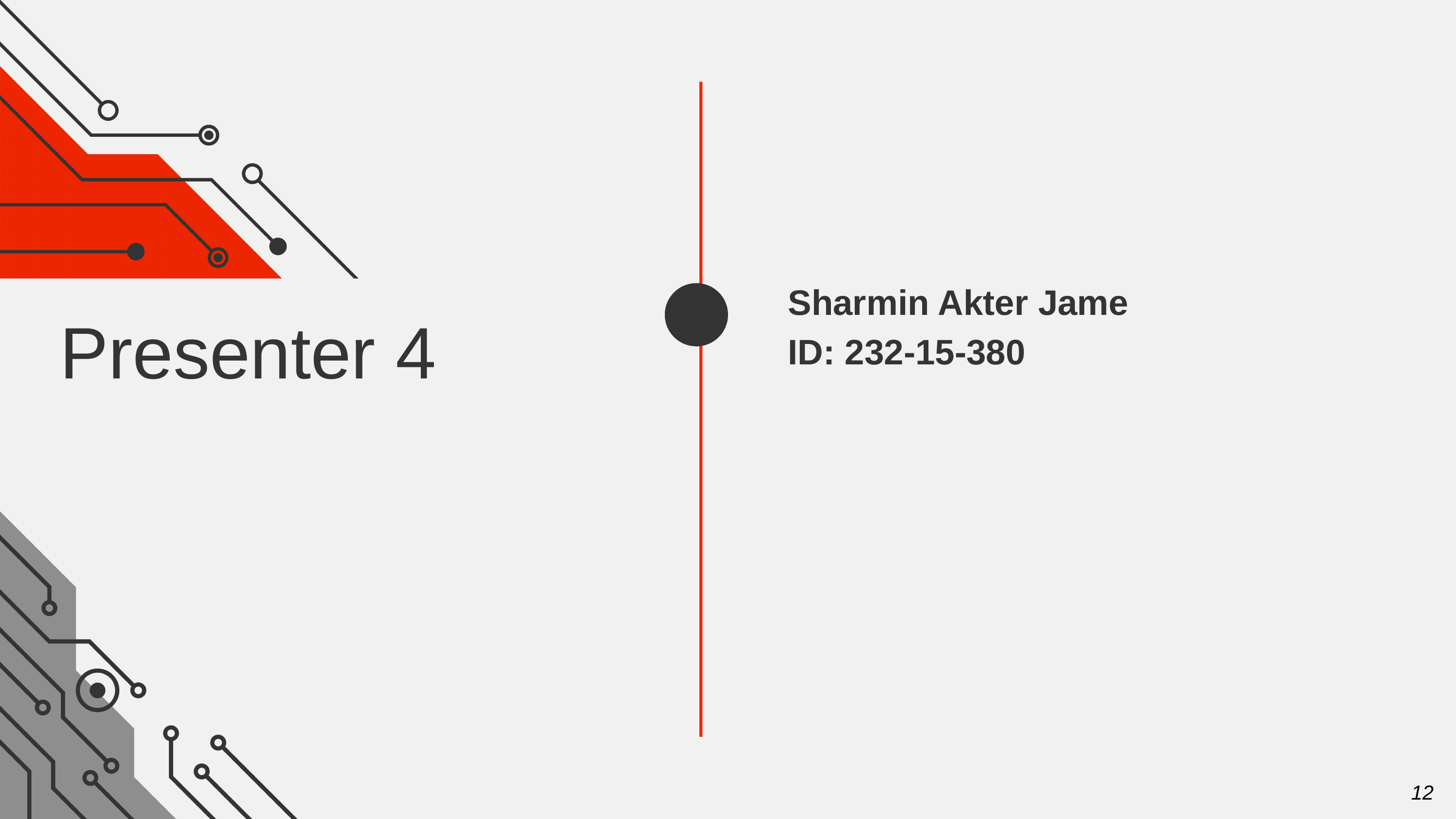

Sharmin Akter Jame
ID: 232-15-380

Presenter 4

12